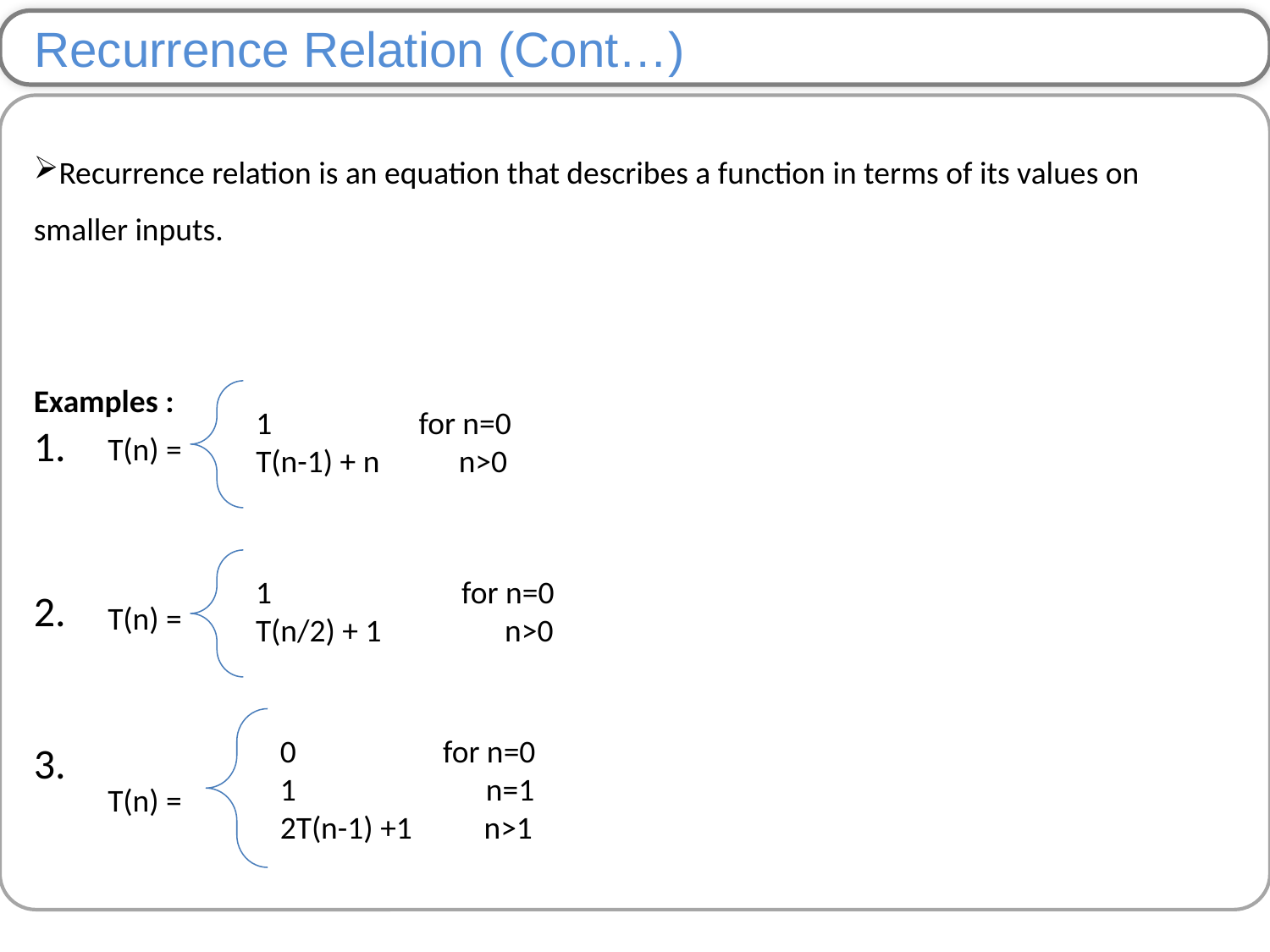

Recurrence Relation (Cont…)

Recurrence relation is an equation that describes a function in terms of its values on smaller inputs.

Examples :
1.

2.

3.

1	     for n=0
T(n-1) + n           n>0
T(n) =

1	           for n=0
T(n/2) + 1	                 n>0
T(n) =

0	     for n=0
1	           n=1
2T(n-1) +1          n>1
T(n) =